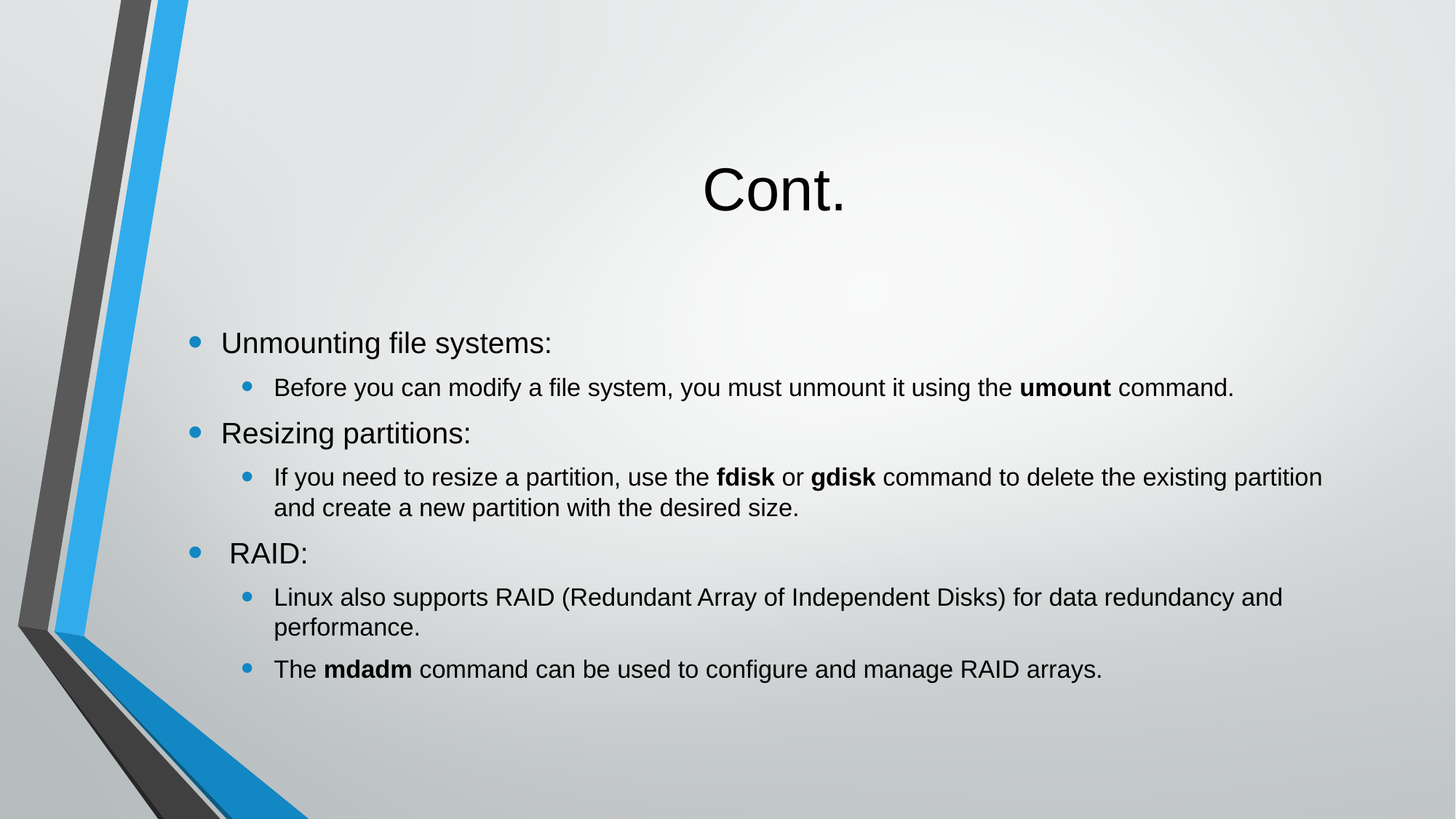

# Cont.
Unmounting file systems:
Before you can modify a file system, you must unmount it using the umount command.
Resizing partitions:
If you need to resize a partition, use the fdisk or gdisk command to delete the existing partition and create a new partition with the desired size.
 RAID:
Linux also supports RAID (Redundant Array of Independent Disks) for data redundancy and performance.
The mdadm command can be used to configure and manage RAID arrays.